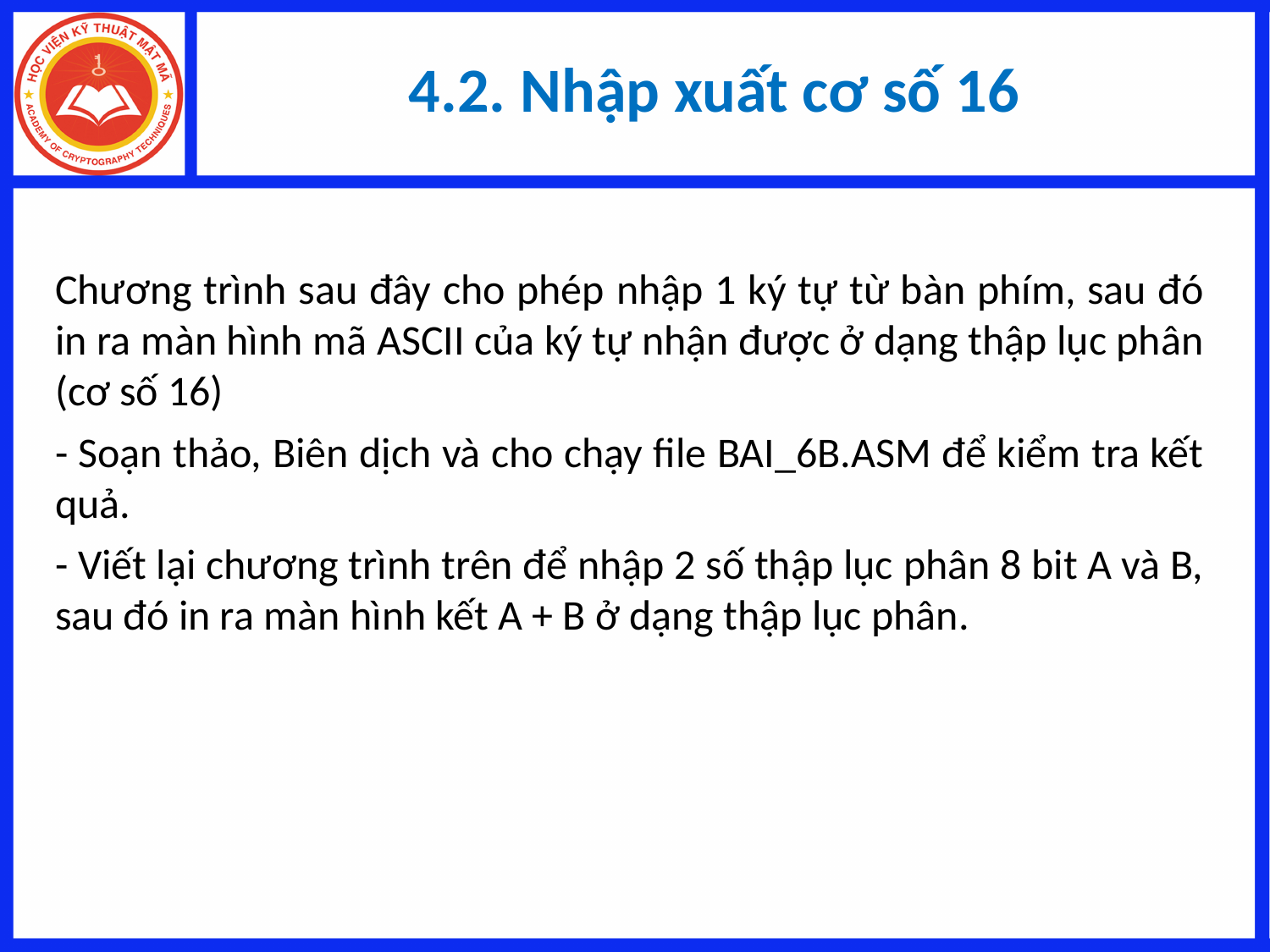

# 4.2. Nhập xuất cơ số 16
Chương trình sau đây cho phép nhập 1 ký tự từ bàn phím, sau đó in ra màn hình mã ASCII của ký tự nhận được ở dạng thập lục phân (cơ số 16)
- Soạn thảo, Biên dịch và cho chạy file BAI_6B.ASM để kiểm tra kết quả.
- Viết lại chương trình trên để nhập 2 số thập lục phân 8 bit A và B, sau đó in ra màn hình kết A + B ở dạng thập lục phân.